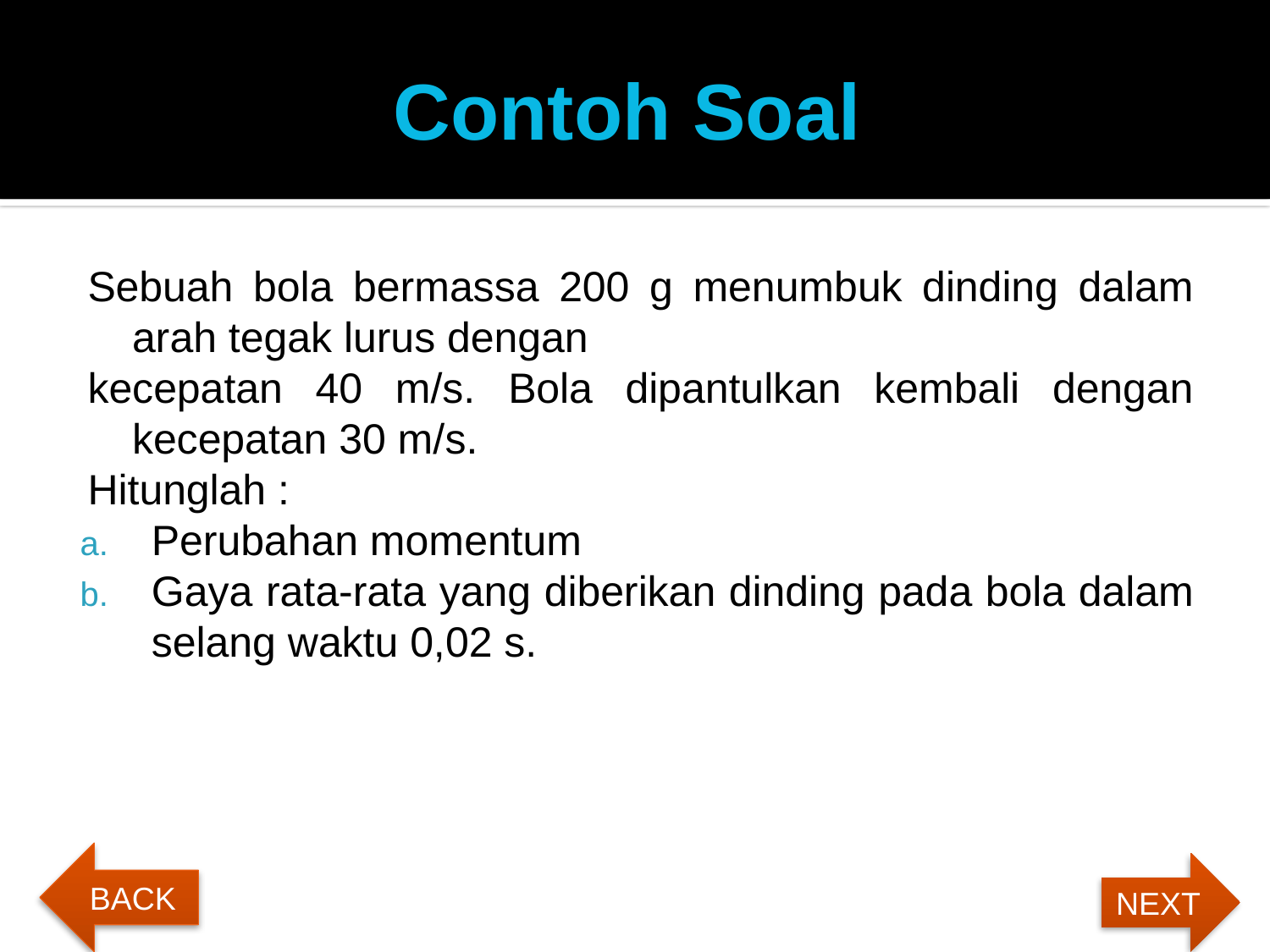

# Contoh Soal
Sebuah bola bermassa 200 g menumbuk dinding dalam arah tegak lurus dengan
kecepatan 40 m/s. Bola dipantulkan kembali dengan kecepatan 30 m/s.
Hitunglah :
Perubahan momentum
Gaya rata-rata yang diberikan dinding pada bola dalam selang waktu 0,02 s.
BACK
NEXT